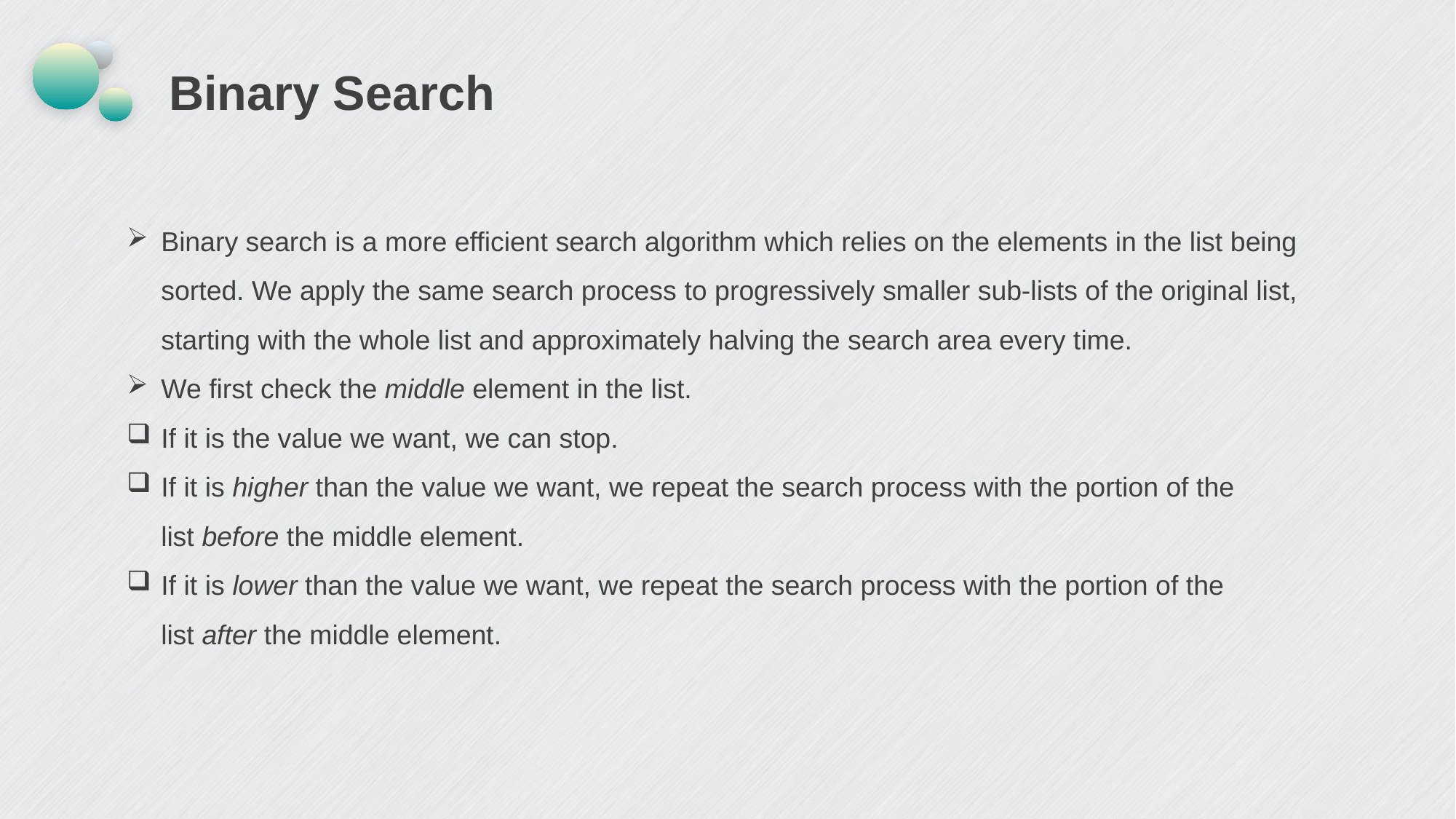

Binary Search
Binary search is a more efficient search algorithm which relies on the elements in the list being sorted. We apply the same search process to progressively smaller sub-lists of the original list, starting with the whole list and approximately halving the search area every time.
We first check the middle element in the list.
If it is the value we want, we can stop.
If it is higher than the value we want, we repeat the search process with the portion of the list before the middle element.
If it is lower than the value we want, we repeat the search process with the portion of the list after the middle element.